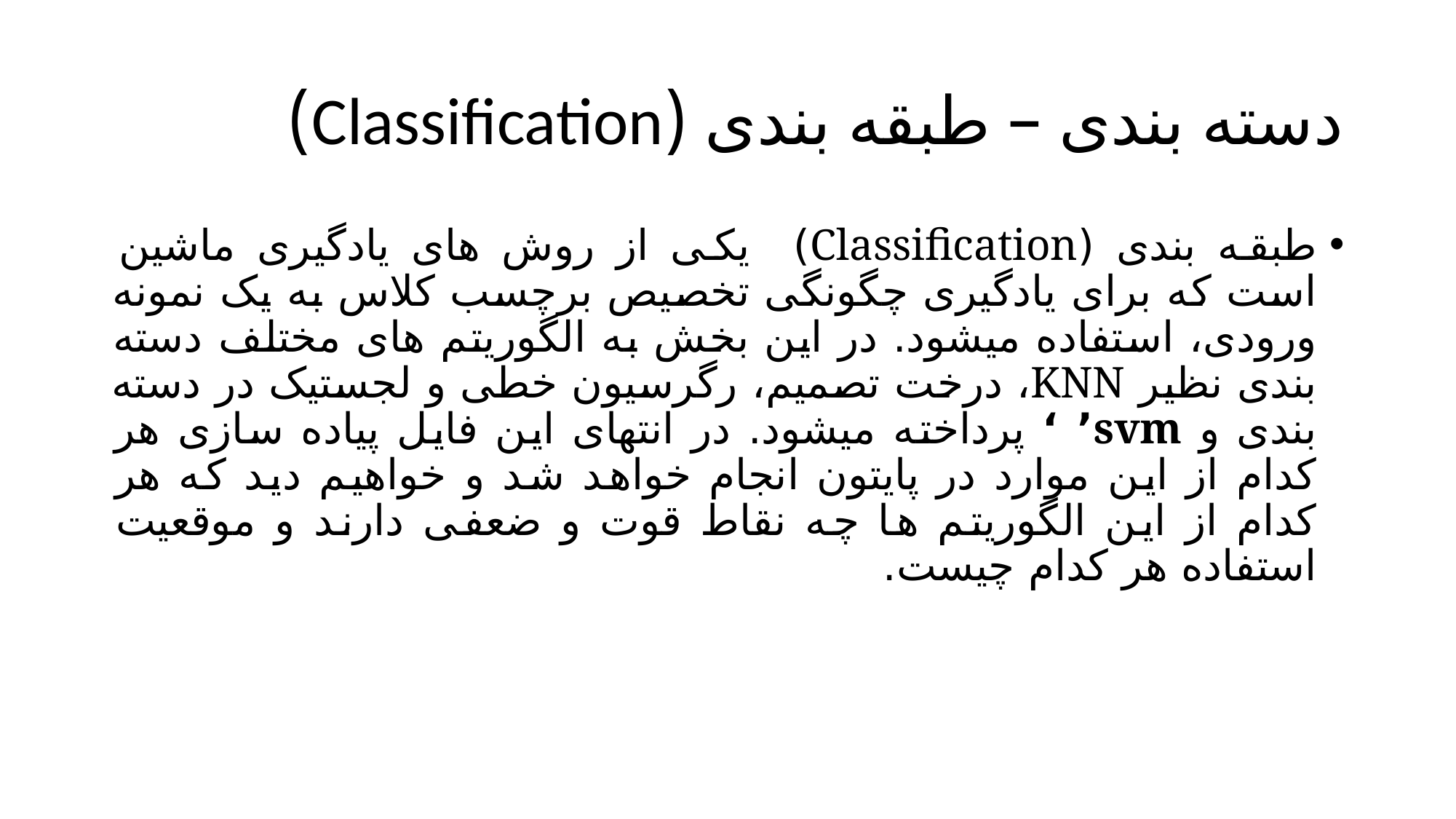

# دسته بندی – طبقه بندی (Classification)
طبقه بندی (Classification)  یکی از روش های یادگیری ماشین است که برای یادگیری چگونگی تخصیص برچسب کلاس به یک نمونه ورودی، استفاده میشود. در این بخش به الگوریتم های مختلف دسته بندی نظیر KNN، درخت تصمیم، رگرسیون خطی و لجستیک در دسته بندی و svm’ ‘ پرداخته میشود. در انتهای این فایل پیاده سازی هر کدام از این موارد در پایتون انجام خواهد شد و خواهیم دید که هر کدام از این الگوریتم ها چه نقاط قوت و ضعفی دارند و موقعیت استفاده هر کدام چیست.